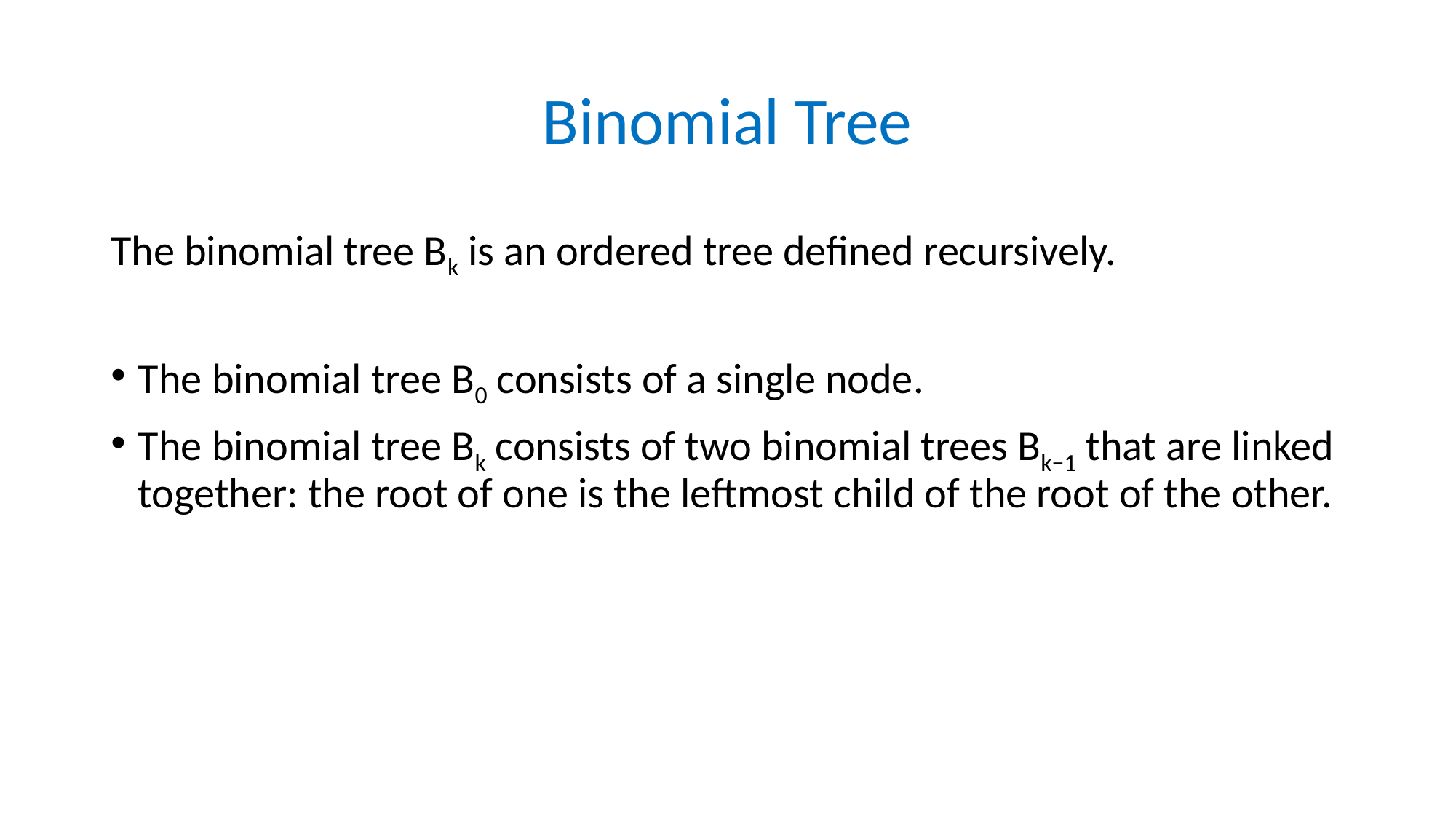

# Binomial Tree
The binomial tree Bk is an ordered tree defined recursively.

The binomial tree B0 consists of a single node.
The binomial tree Bk consists of two binomial trees Bk−1 that are linked together: the root of one is the leftmost child of the root of the other.